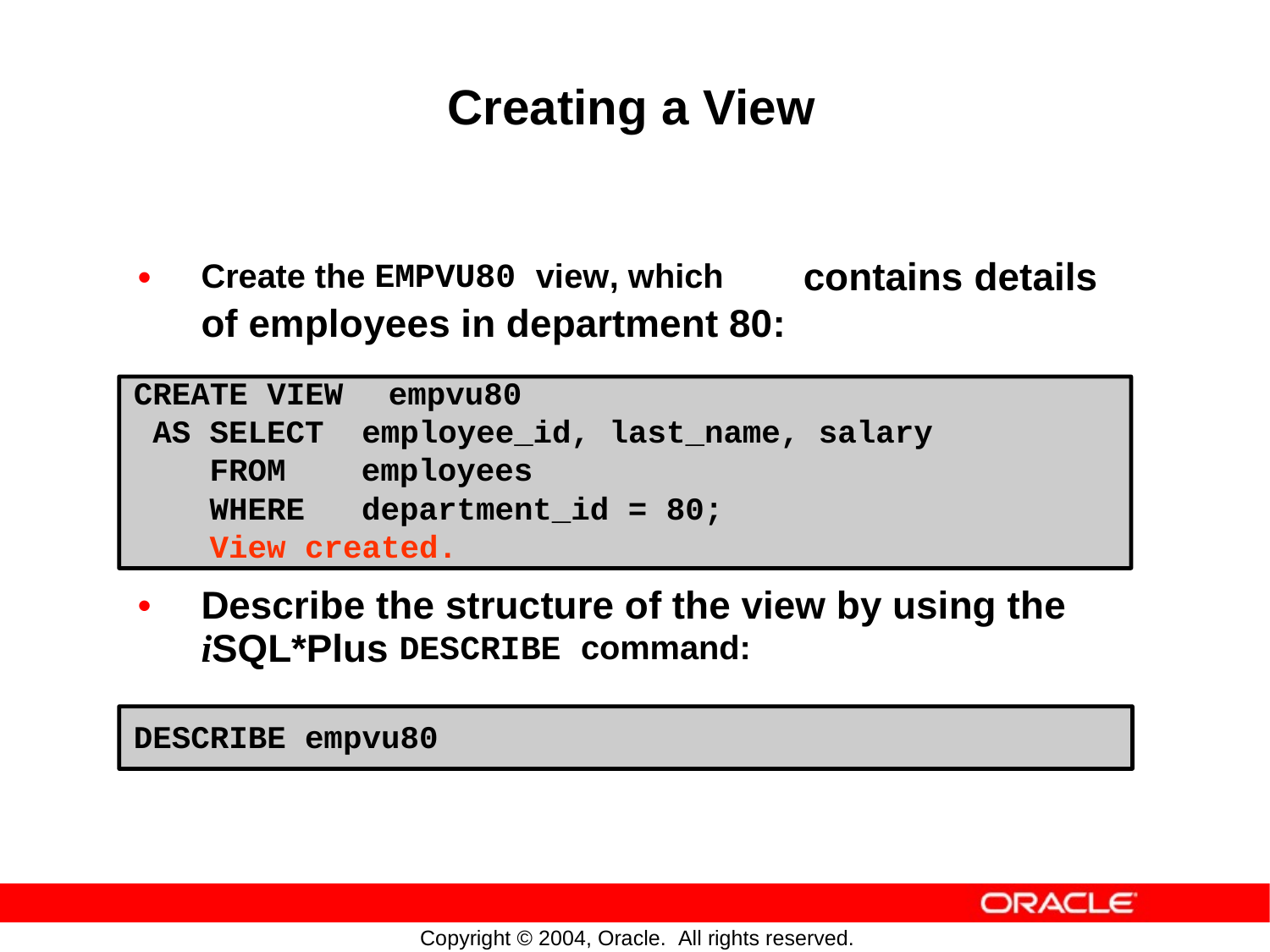

Creating a View
•
Create the EMPVU80 view, which
of employees in department 80:
contains
details

CREATE VIEW  empvu80
AS SELECT employee_id, last_name, salary
FROM   employees
WHERE  department_id = 80;
View created.
•
Describe the structure of the view
by
using
the
iSQL*Plus
DESCRIBE command:

DESCRIBE empvu80

Copyright © 2004, Oracle.  All rights reserved.